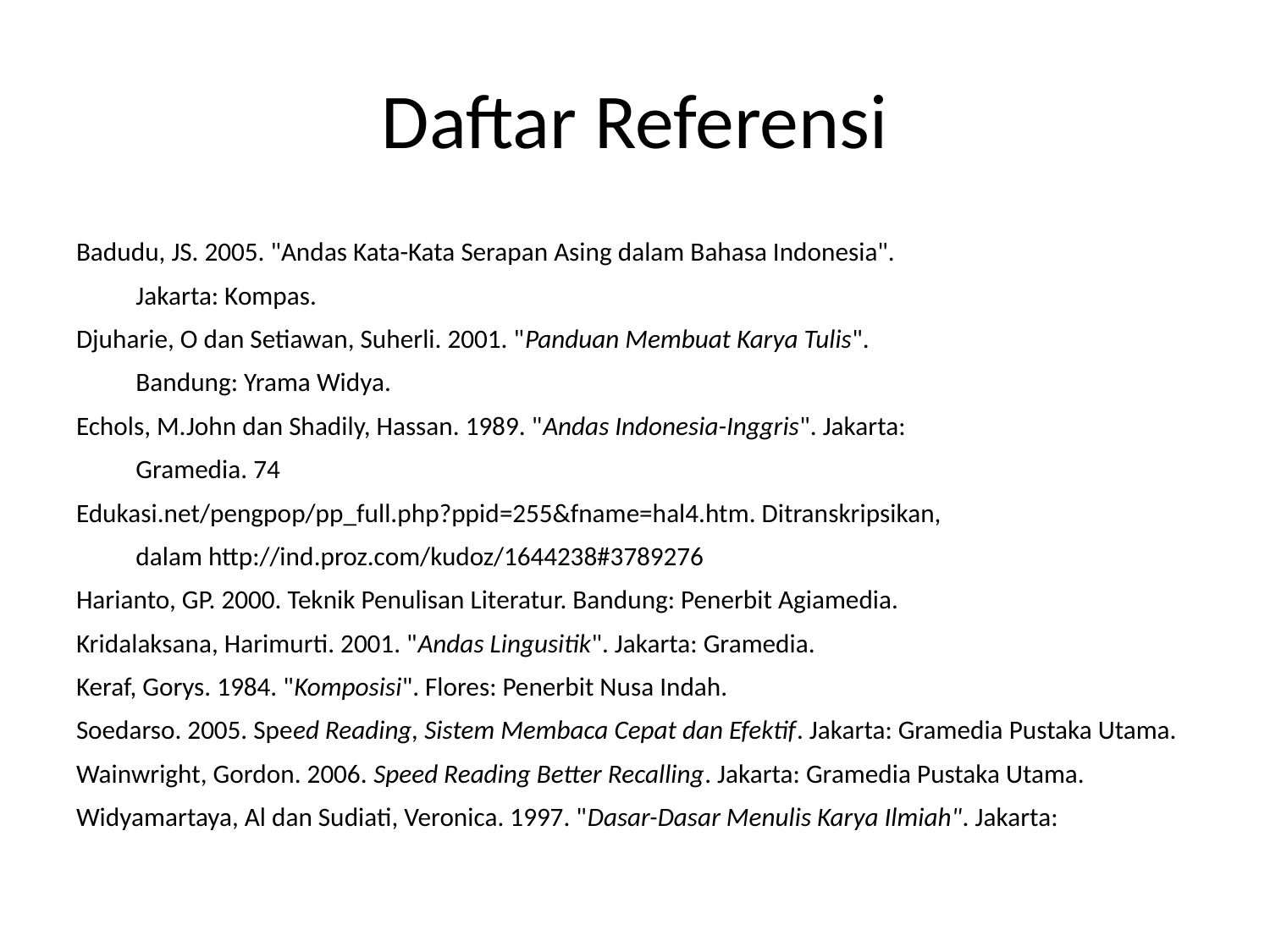

# Daftar Referensi
Badudu, JS. 2005. "Andas Kata-Kata Serapan Asing dalam Bahasa Indonesia".
	Jakarta: Kompas.
Djuharie, O dan Setiawan, Suherli. 2001. "Panduan Membuat Karya Tulis".
	Bandung: Yrama Widya.
Echols, M.John dan Shadily, Hassan. 1989. "Andas Indonesia-Inggris". Jakarta:
	Gramedia. 74
Edukasi.net/pengpop/pp_full.php?ppid=255&fname=hal4.htm. Ditranskripsikan,
	dalam http://ind.proz.com/kudoz/1644238#3789276
Harianto, GP. 2000. Teknik Penulisan Literatur. Bandung: Penerbit Agiamedia.
Kridalaksana, Harimurti. 2001. "Andas Lingusitik". Jakarta: Gramedia.
Keraf, Gorys. 1984. "Komposisi". Flores: Penerbit Nusa Indah.
Soedarso. 2005. Speed Reading, Sistem Membaca Cepat dan Efektif. Jakarta: Gramedia Pustaka Utama.
Wainwright, Gordon. 2006. Speed Reading Better Recalling. Jakarta: Gramedia Pustaka Utama.
Widyamartaya, Al dan Sudiati, Veronica. 1997. "Dasar-Dasar Menulis Karya Ilmiah". Jakarta: